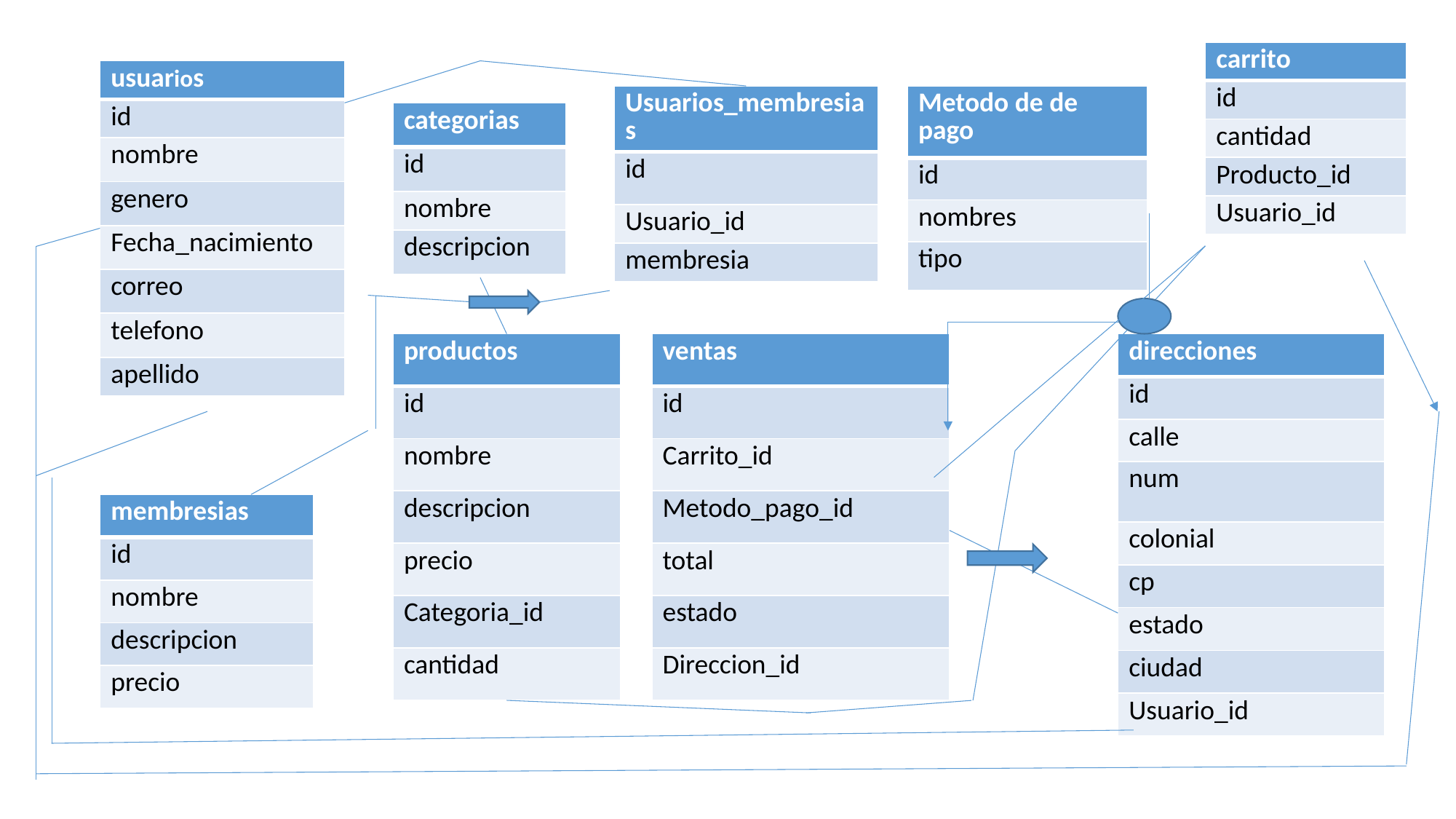

| carrito |
| --- |
| id |
| cantidad |
| Producto\_id |
| Usuario\_id |
| usuarios |
| --- |
| id |
| nombre |
| genero |
| Fecha\_nacimiento |
| correo |
| telefono |
| apellido |
| Usuarios\_membresias |
| --- |
| id |
| Usuario\_id |
| membresia |
| Metodo de de pago |
| --- |
| id |
| nombres |
| tipo |
| categorias |
| --- |
| id |
| nombre |
| descripcion |

| direcciones |
| --- |
| id |
| calle |
| num |
| colonial |
| cp |
| estado |
| ciudad |
| Usuario\_id |
| productos |
| --- |
| id |
| nombre |
| descripcion |
| precio |
| Categoria\_id |
| cantidad |
| ventas |
| --- |
| id |
| Carrito\_id |
| Metodo\_pago\_id |
| total |
| estado |
| Direccion\_id |
| membresias |
| --- |
| id |
| nombre |
| descripcion |
| precio |